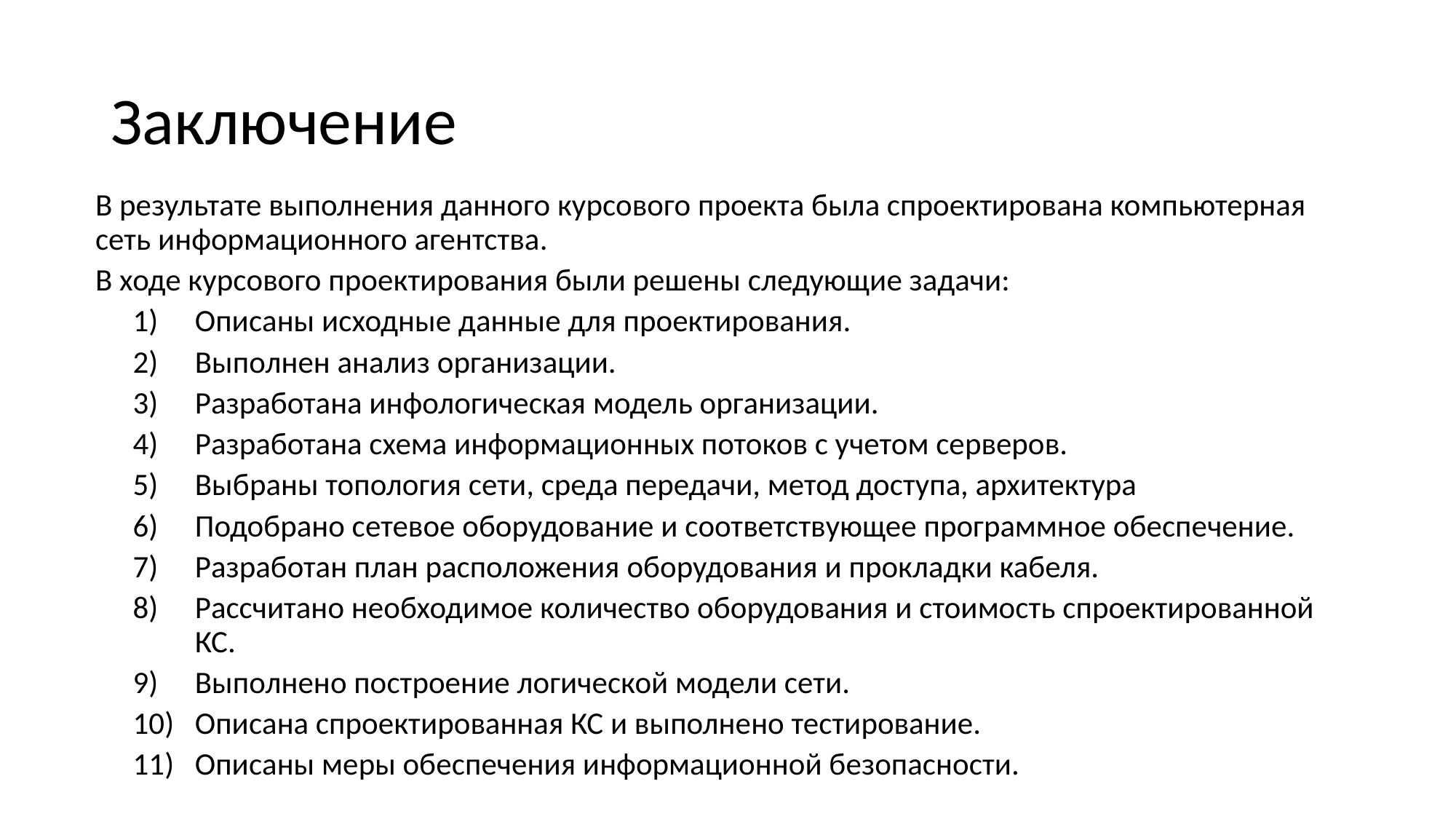

# Заключение
В результате выполнения данного курсового проекта была спроектирована компьютерная сеть информационного агентства.
В ходе курсового проектирования были решены следующие задачи:
Описаны исходные данные для проектирования.
Выполнен анализ организации.
Разработана инфологическая модель организации.
Разработана схема информационных потоков с учетом серверов.
Выбраны топология сети, среда передачи, метод доступа, архитектура
Подобрано сетевое оборудование и соответствующее программное обеспечение.
Разработан план расположения оборудования и прокладки кабеля.
Рассчитано необходимое количество оборудования и стоимость спроектированной КС.
Выполнено построение логической модели сети.
Описана спроектированная КС и выполнено тестирование.
Описаны меры обеспечения информационной безопасности.